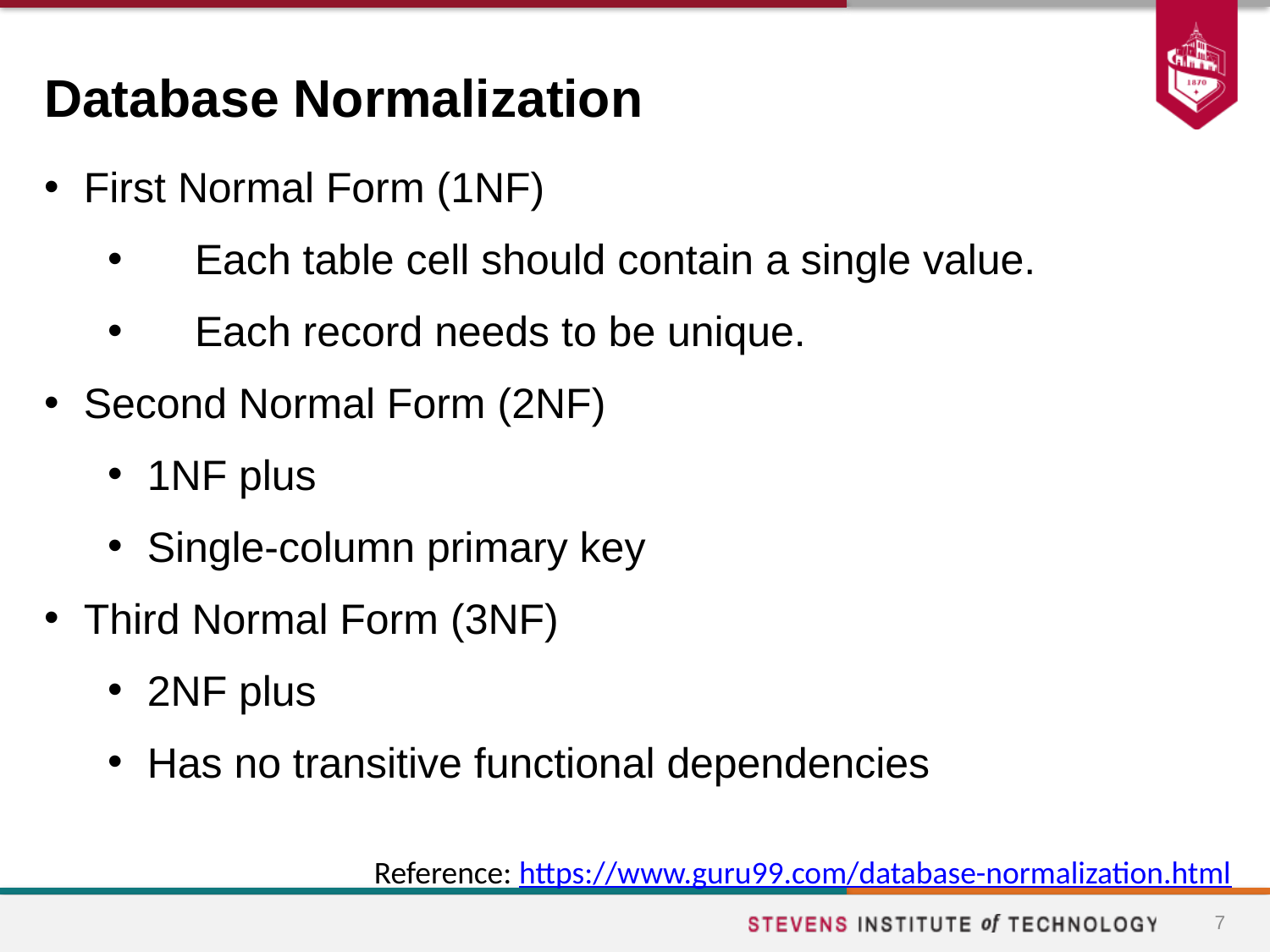

# Database Normalization
First Normal Form (1NF)
    Each table cell should contain a single value.
    Each record needs to be unique.
Second Normal Form (2NF)
1NF plus
Single-column primary key
Third Normal Form (3NF)
2NF plus
Has no transitive functional dependencies

Reference: https://www.guru99.com/database-normalization.html
7